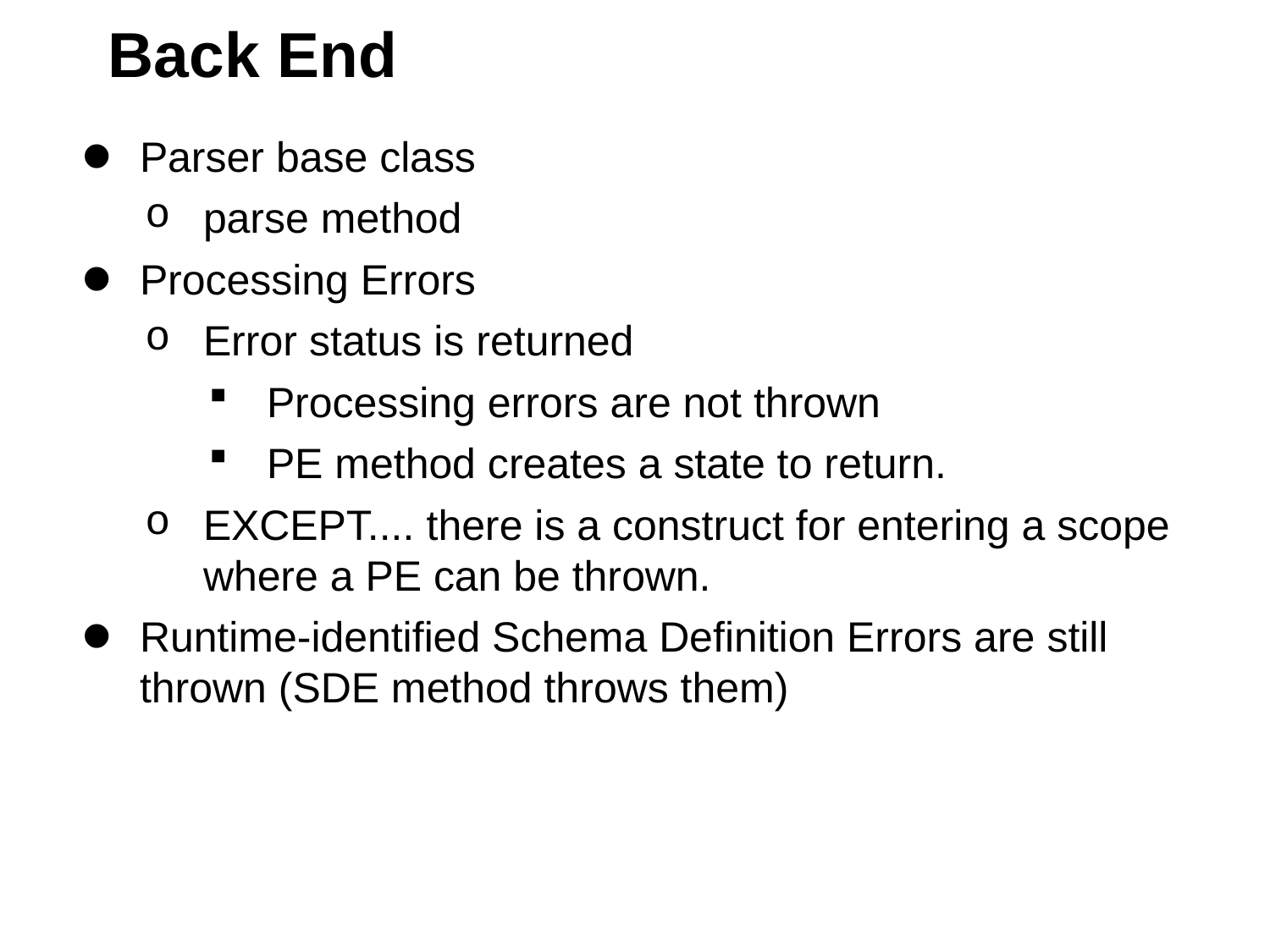

# Back End
Parser base class
parse method
Processing Errors
Error status is returned
Processing errors are not thrown
PE method creates a state to return.
EXCEPT.... there is a construct for entering a scope where a PE can be thrown.
Runtime-identified Schema Definition Errors are still thrown (SDE method throws them)